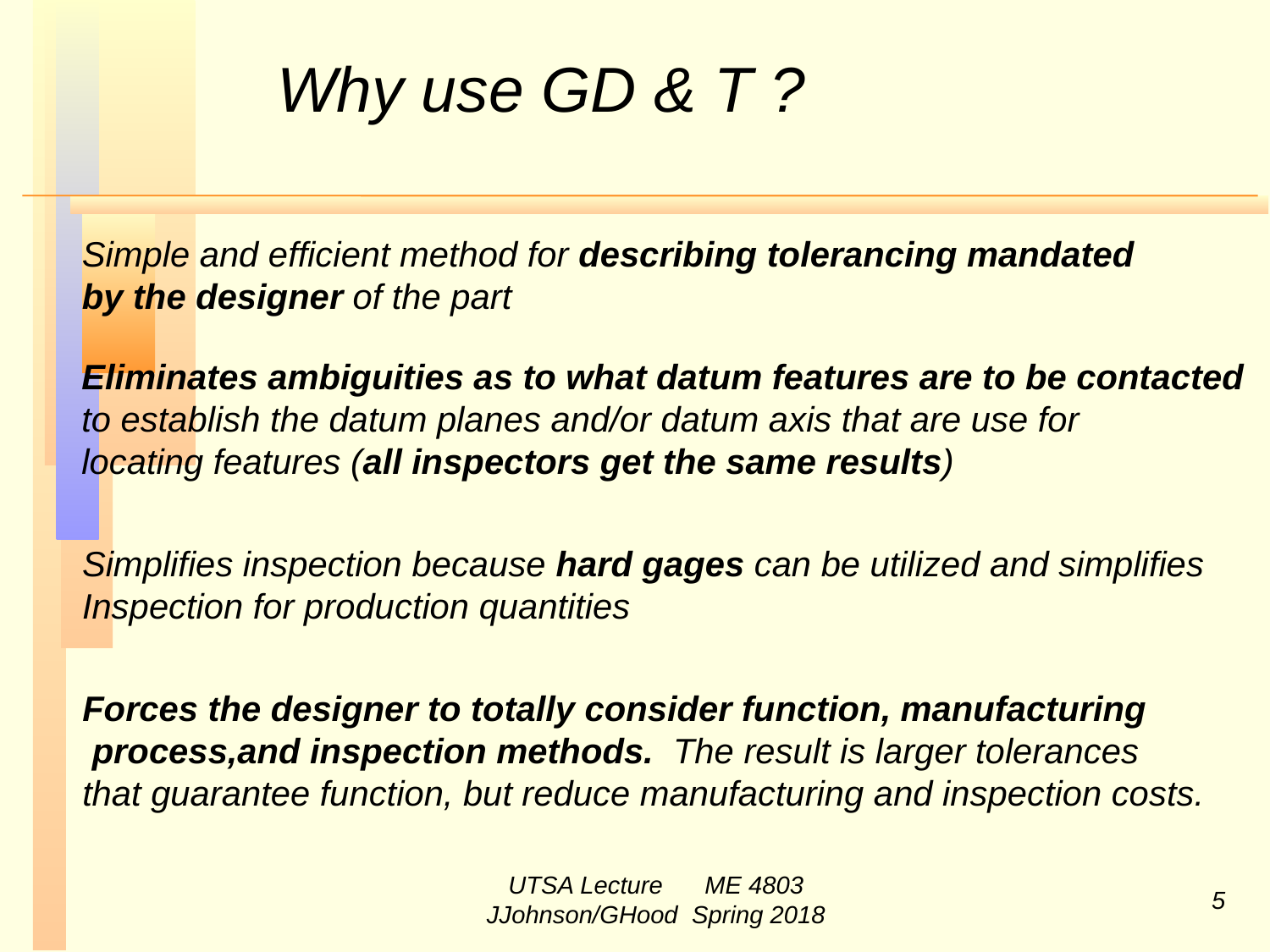

Why use GD & T ?
Simple and efficient method for describing tolerancing mandated
by the designer of the part
Eliminates ambiguities as to what datum features are to be contacted
to establish the datum planes and/or datum axis that are use for
locating features (all inspectors get the same results)

Simplifies inspection because hard gages can be utilized and simplifies
Inspection for production quantities
Forces the designer to totally consider function, manufacturing
 process,and inspection methods.  The result is larger tolerances
that guarantee function, but reduce manufacturing and inspection costs.
UTSA Lecture      ME 4803 JJohnson/GHood  Spring 2018
5